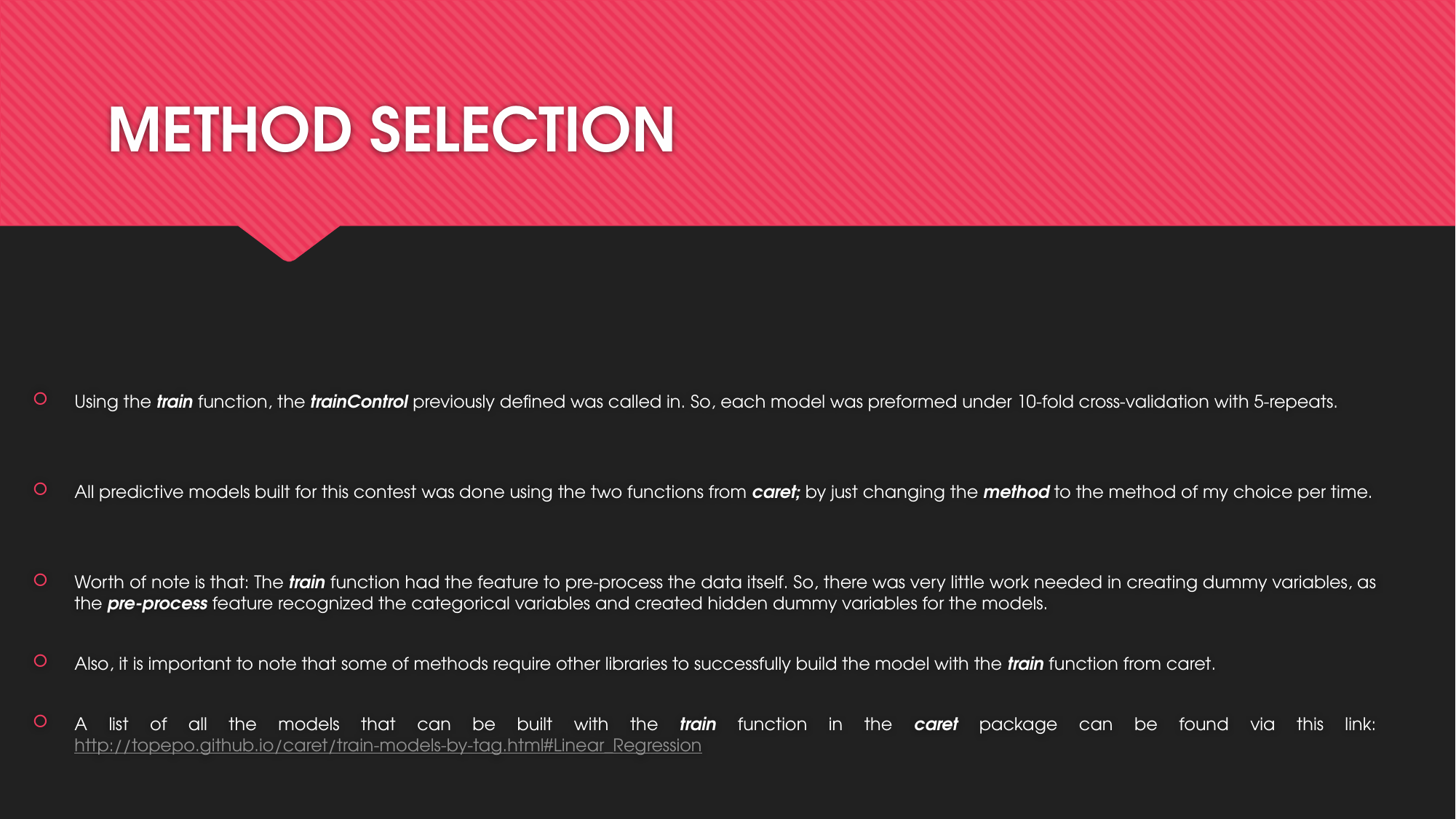

# METHOD SELECTION

Using the train function, the trainControl previously defined was called in. So, each model was preformed under 10-fold cross-validation with 5-repeats.

All predictive models built for this contest was done using the two functions from caret; by just changing the method to the method of my choice per time.

Worth of note is that: The train function had the feature to pre-process the data itself. So, there was very little work needed in creating dummy variables, as the pre-process feature recognized the categorical variables and created hidden dummy variables for the models.

Also, it is important to note that some of methods require other libraries to successfully build the model with the train function from caret.

A list of all the models that can be built with the train function in the caret package can be found via this link: http://topepo.github.io/caret/train-models-by-tag.html#Linear_Regression